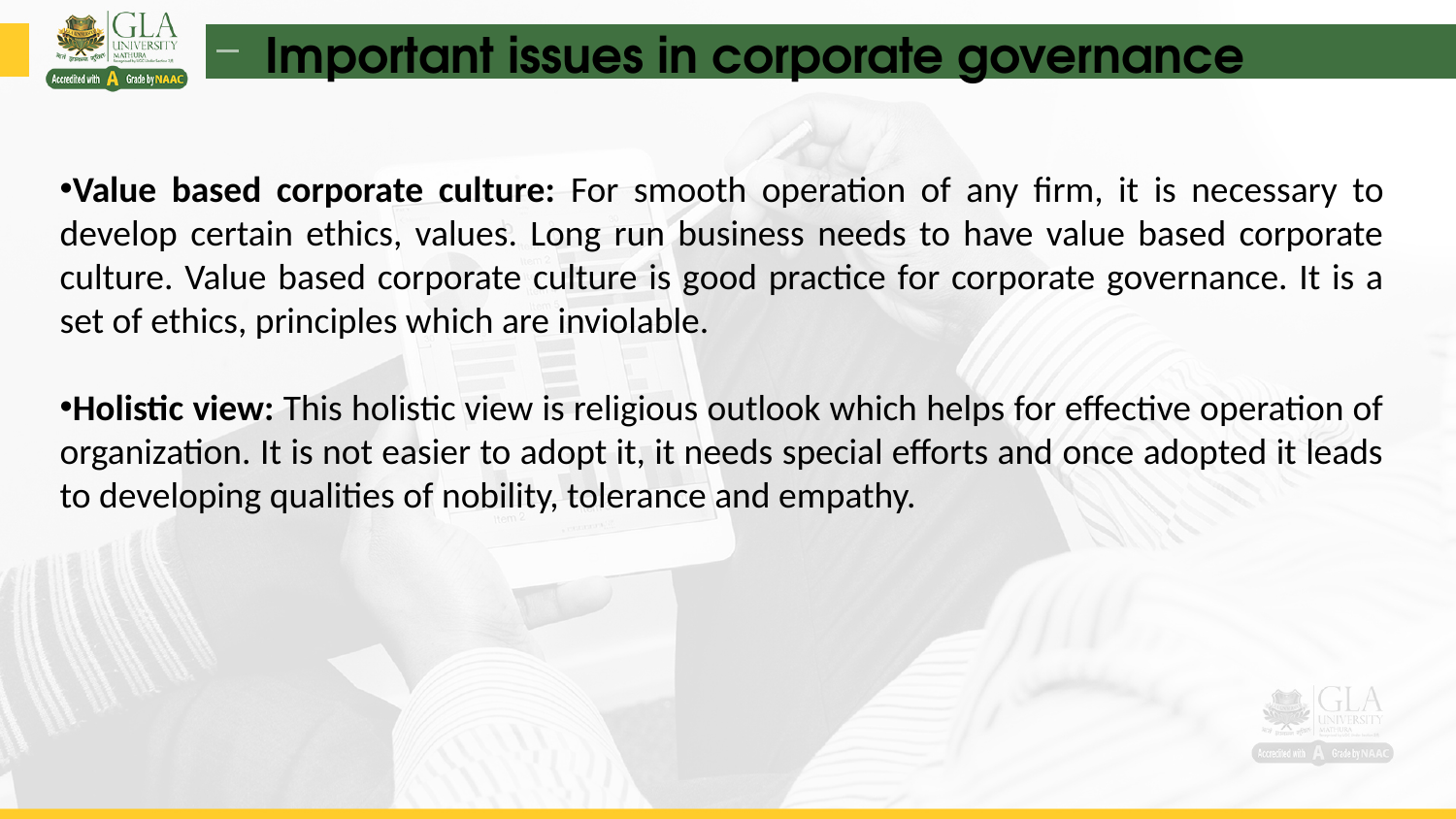

Important issues in corporate governance
Value based corporate culture: For smooth operation of any firm, it is necessary to develop certain ethics, values. Long run business needs to have value based corporate culture. Value based corporate culture is good practice for corporate governance. It is a set of ethics, principles which are inviolable.

Holistic view: This holistic view is religious outlook which helps for effective operation of organization. It is not easier to adopt it, it needs special efforts and once adopted it leads to developing qualities of nobility, tolerance and empathy.